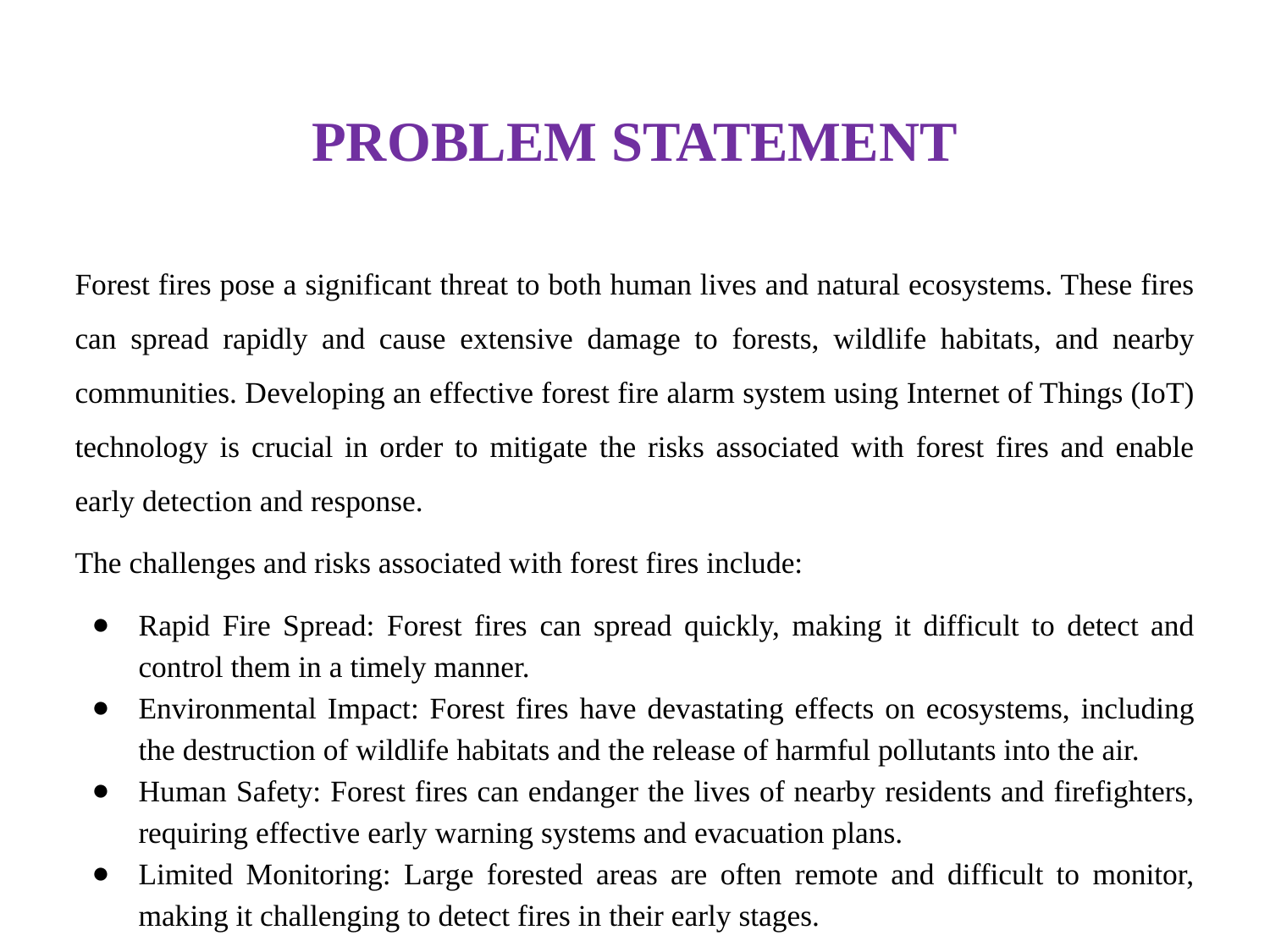

# PROBLEM STATEMENT
Forest fires pose a significant threat to both human lives and natural ecosystems. These fires can spread rapidly and cause extensive damage to forests, wildlife habitats, and nearby communities. Developing an effective forest fire alarm system using Internet of Things (IoT) technology is crucial in order to mitigate the risks associated with forest fires and enable early detection and response.
The challenges and risks associated with forest fires include:
Rapid Fire Spread: Forest fires can spread quickly, making it difficult to detect and control them in a timely manner.
Environmental Impact: Forest fires have devastating effects on ecosystems, including the destruction of wildlife habitats and the release of harmful pollutants into the air.
Human Safety: Forest fires can endanger the lives of nearby residents and firefighters, requiring effective early warning systems and evacuation plans.
Limited Monitoring: Large forested areas are often remote and difficult to monitor, making it challenging to detect fires in their early stages.